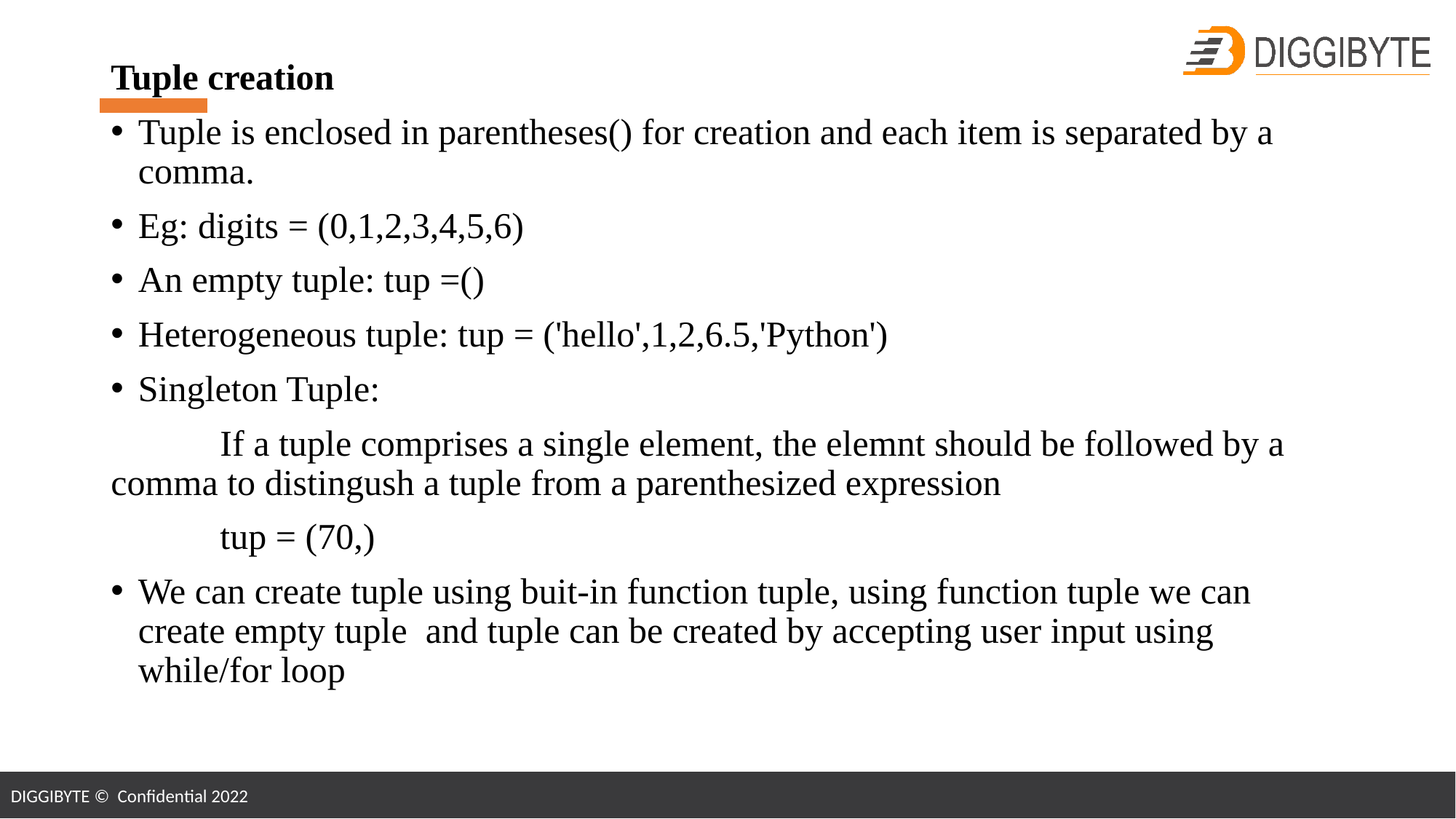

Tuple creation
Tuple is enclosed in parentheses() for creation and each item is separated by a comma.
Eg: digits = (0,1,2,3,4,5,6)
An empty tuple: tup =()
Heterogeneous tuple: tup = ('hello',1,2,6.5,'Python')
Singleton Tuple:
	If a tuple comprises a single element, the elemnt should be followed by a comma to distingush a tuple from a parenthesized expression
	tup = (70,)
We can create tuple using buit-in function tuple, using function tuple we can create empty tuple  and tuple can be created by accepting user input using while/for loop